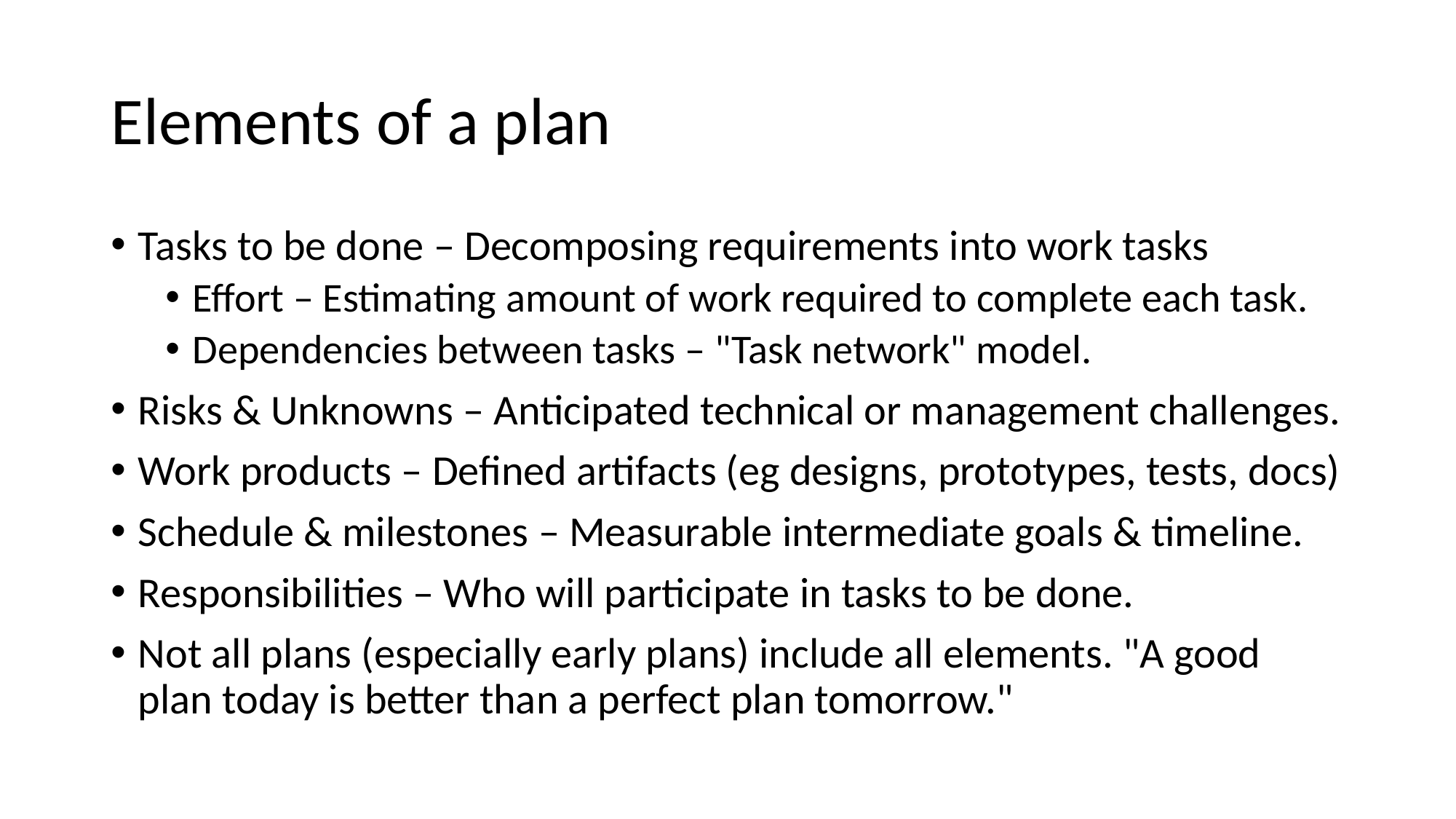

# Elements of a plan
Tasks to be done – Decomposing requirements into work tasks
Effort – Estimating amount of work required to complete each task.
Dependencies between tasks – "Task network" model.
Risks & Unknowns – Anticipated technical or management challenges.
Work products – Defined artifacts (eg designs, prototypes, tests, docs)
Schedule & milestones – Measurable intermediate goals & timeline.
Responsibilities – Who will participate in tasks to be done.
Not all plans (especially early plans) include all elements. "A good plan today is better than a perfect plan tomorrow."